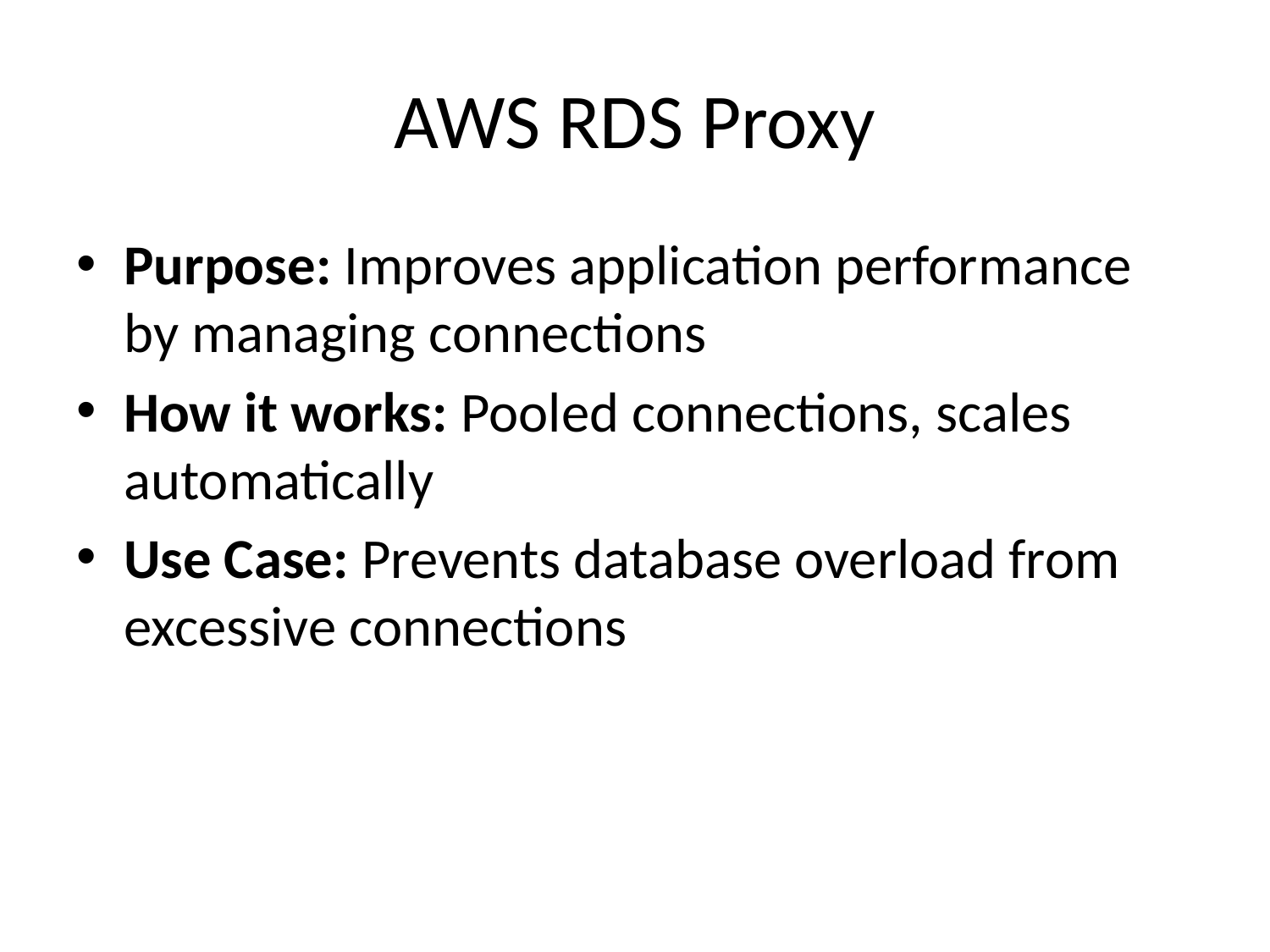

# AWS RDS Proxy
Purpose: Improves application performance by managing connections
How it works: Pooled connections, scales automatically
Use Case: Prevents database overload from excessive connections